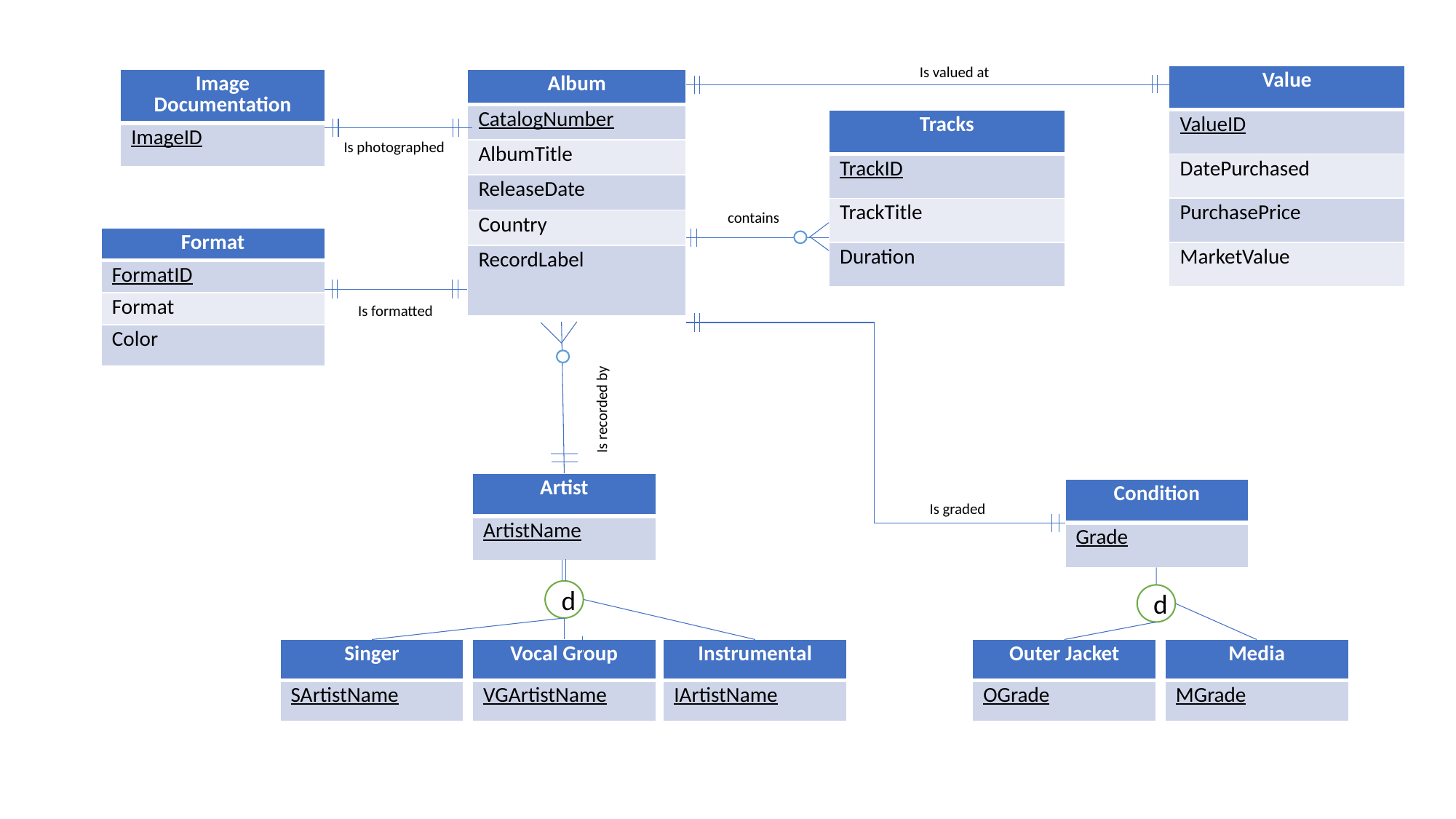

Is valued at
| Value |
| --- |
| ValueID |
| DatePurchased |
| PurchasePrice |
| MarketValue |
| Image Documentation |
| --- |
| ImageID |
| Album |
| --- |
| CatalogNumber |
| AlbumTitle |
| ReleaseDate |
| Country |
| RecordLabel |
| Tracks |
| --- |
| TrackID |
| TrackTitle |
| Duration |
Is photographed
contains
| Format |
| --- |
| FormatID |
| Format |
| Color |

Is formatted

Is recorded by
| Artist |
| --- |
| ArtistName |
| Condition |
| --- |
| Grade |
Is graded
d
d
| Singer |
| --- |
| SArtistName |
| Vocal Group |
| --- |
| VGArtistName |
| Instrumental |
| --- |
| IArtistName |
| Outer Jacket |
| --- |
| OGrade |
| Media |
| --- |
| MGrade |